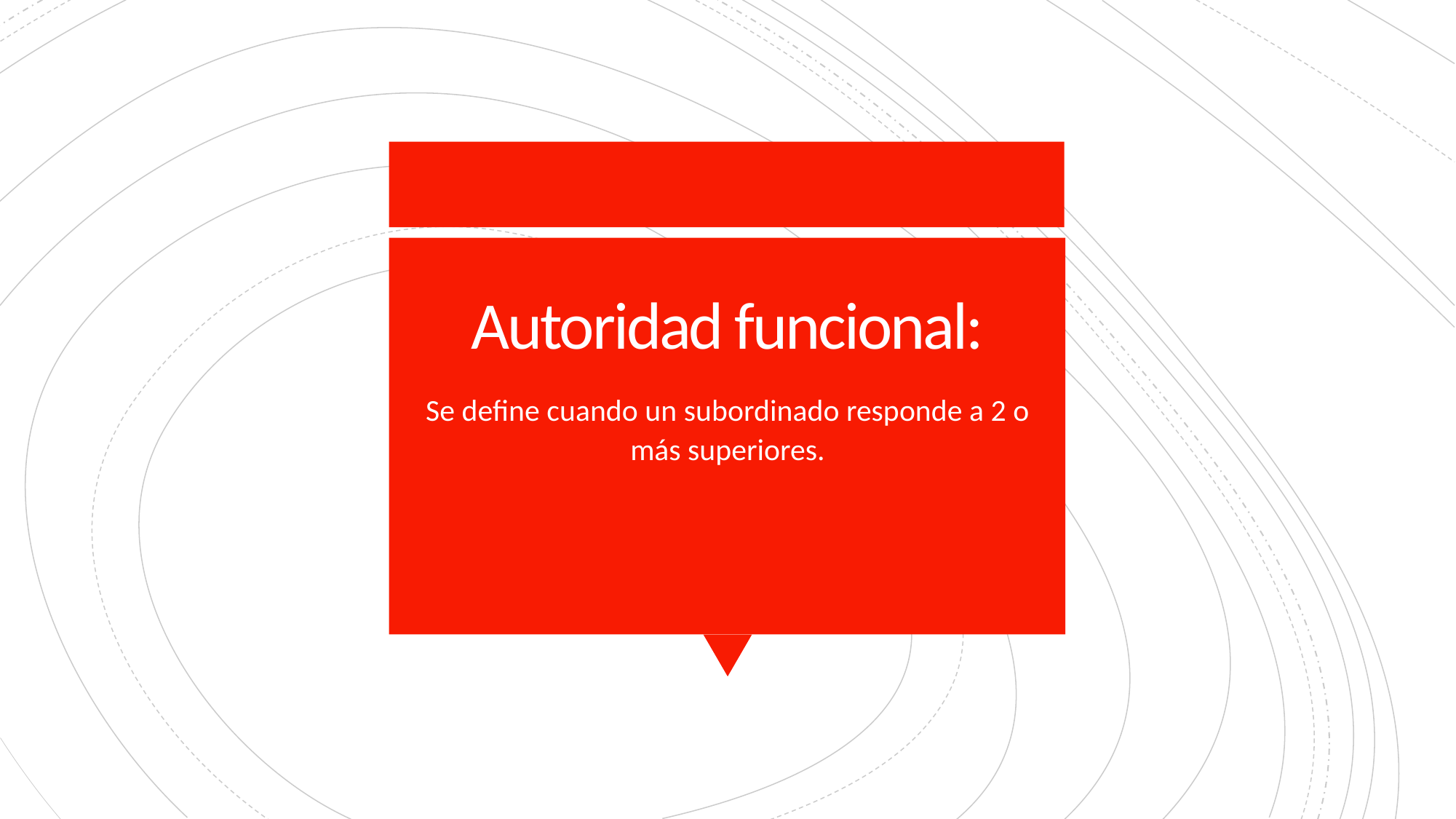

# Autoridad funcional:
Se define cuando un subordinado responde a 2 o más superiores.